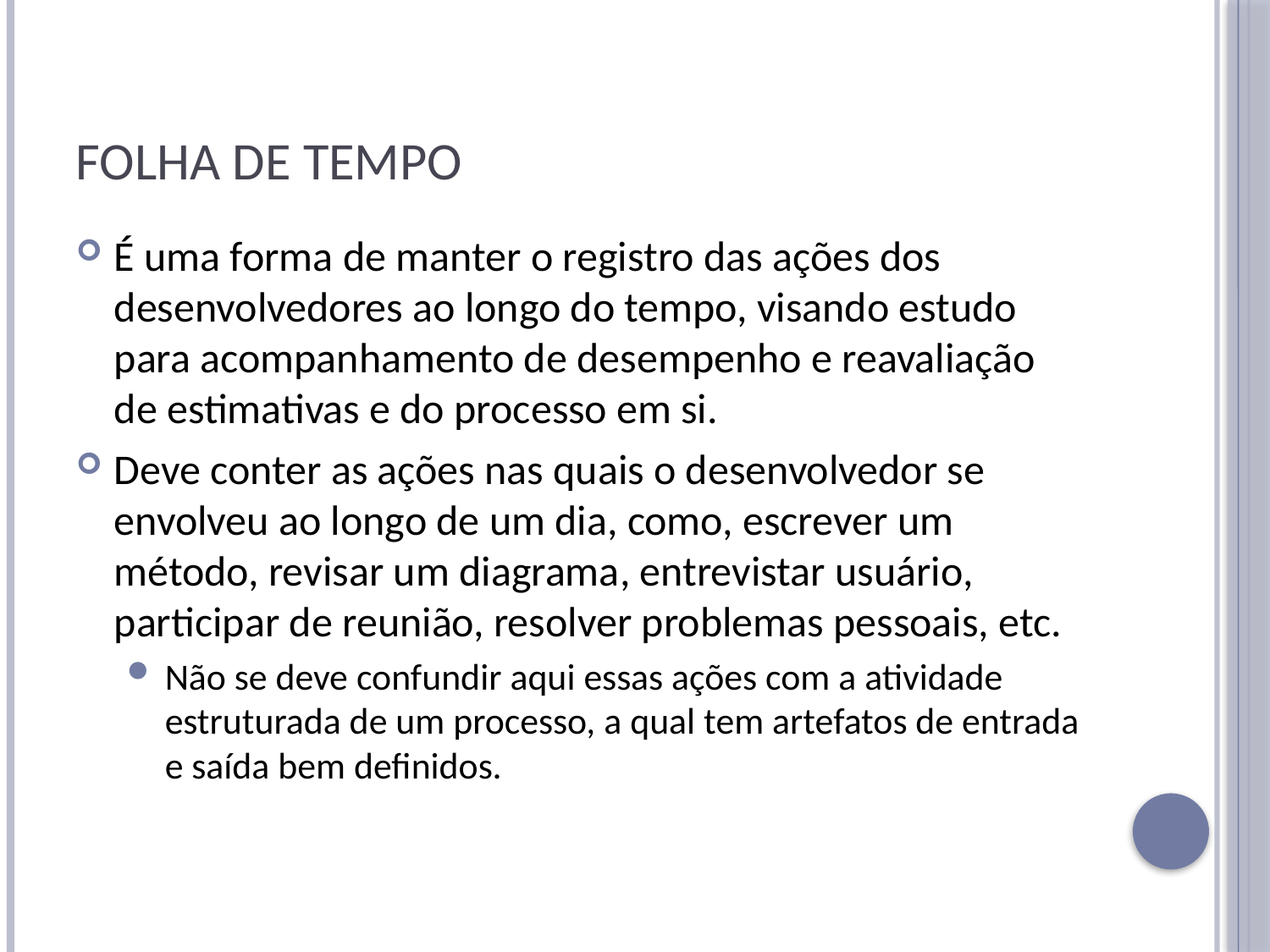

# Folha de tempo
É uma forma de manter o registro das ações dos desenvolvedores ao longo do tempo, visando estudo para acompanhamento de desempenho e reavaliação de estimativas e do processo em si.
Deve conter as ações nas quais o desenvolvedor se envolveu ao longo de um dia, como, escrever um método, revisar um diagrama, entrevistar usuário, participar de reunião, resolver problemas pessoais, etc.
Não se deve confundir aqui essas ações com a atividade estruturada de um processo, a qual tem artefatos de entrada e saída bem definidos.